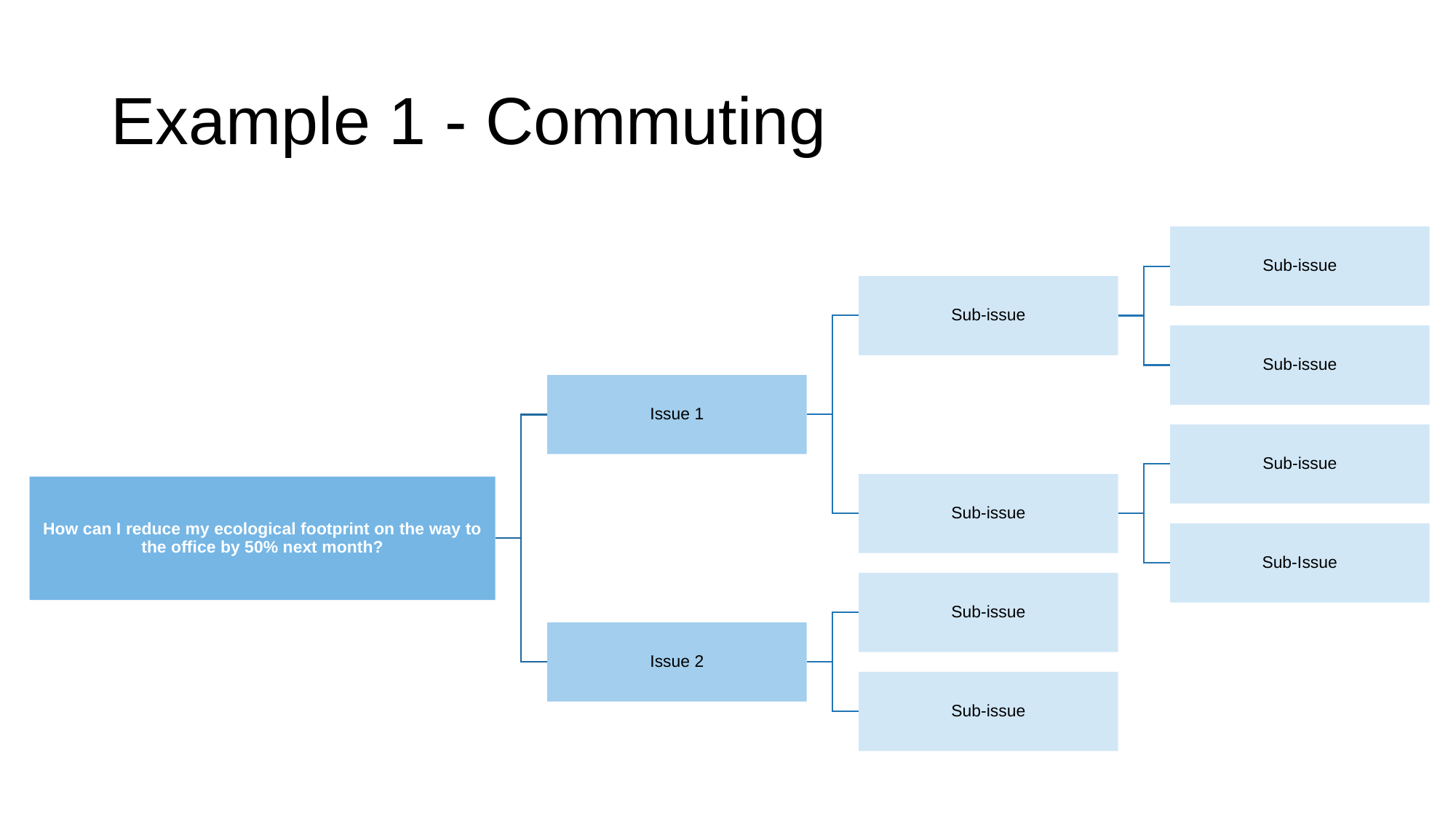

# Example 1 - Commuting

How can I reduce my ecological footprint on the way to the office by 50% next month?
Issue 1
Sub-issue
Sub-issue
Sub-issue
Sub-issue
Sub-issue
Sub-Issue
Issue 2
Sub-issue
Sub-issue